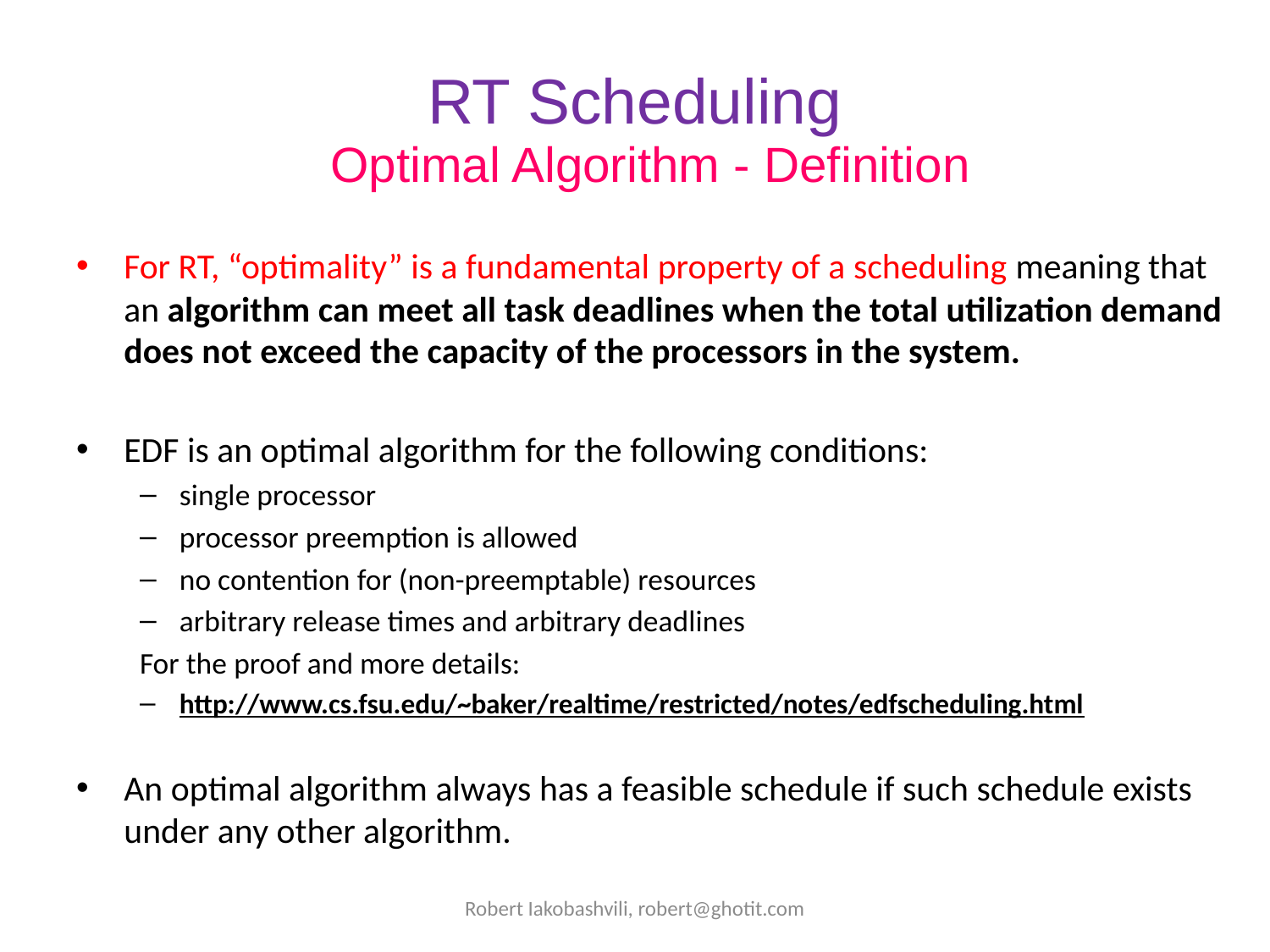

# RT Scheduling
Optimal Algorithm - Definition

For RT, “optimality” is a fundamental property of a scheduling meaning that an algorithm can meet all task deadlines when the total utilization demand does not exceed the capacity of the processors in the system.

EDF is an optimal algorithm for the following conditions:
single processor
processor preemption is allowed
no contention for (non-preemptable) resources
arbitrary release times and arbitrary deadlines
For the proof and more details:
http://www.cs.fsu.edu/~baker/realtime/restricted/notes/edfscheduling.html

An optimal algorithm always has a feasible schedule if such schedule exists under any other algorithm.

Robert Iakobashvili, robert@ghotit.com